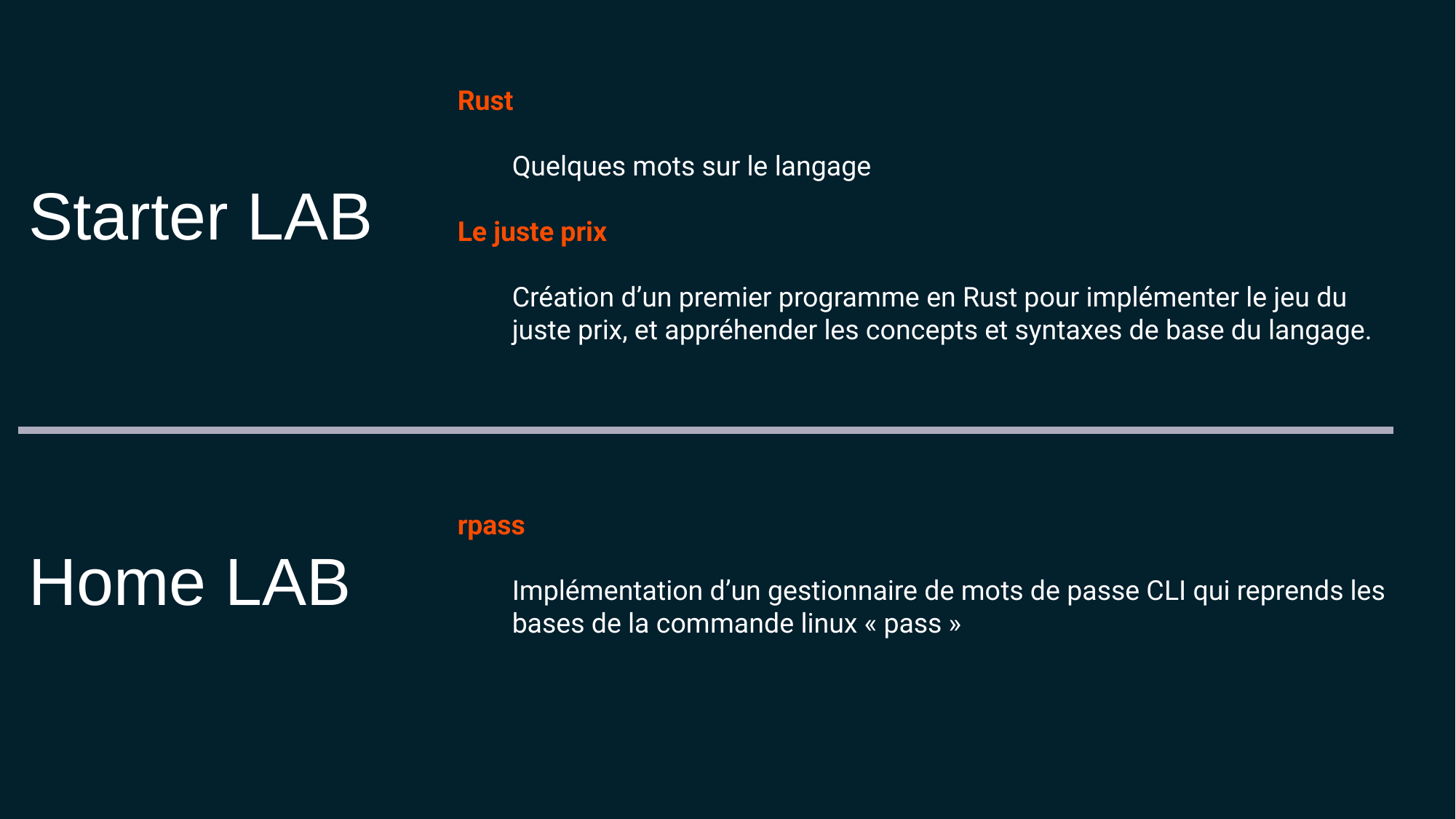

Rust

Quelques mots sur le langage

Le juste prix

Création d’un premier programme en Rust pour implémenter le jeu du juste prix, et appréhender les concepts et syntaxes de base du langage.
Starter LAB
rpass

Implémentation d’un gestionnaire de mots de passe CLI qui reprends les bases de la commande linux « pass »
Home LAB